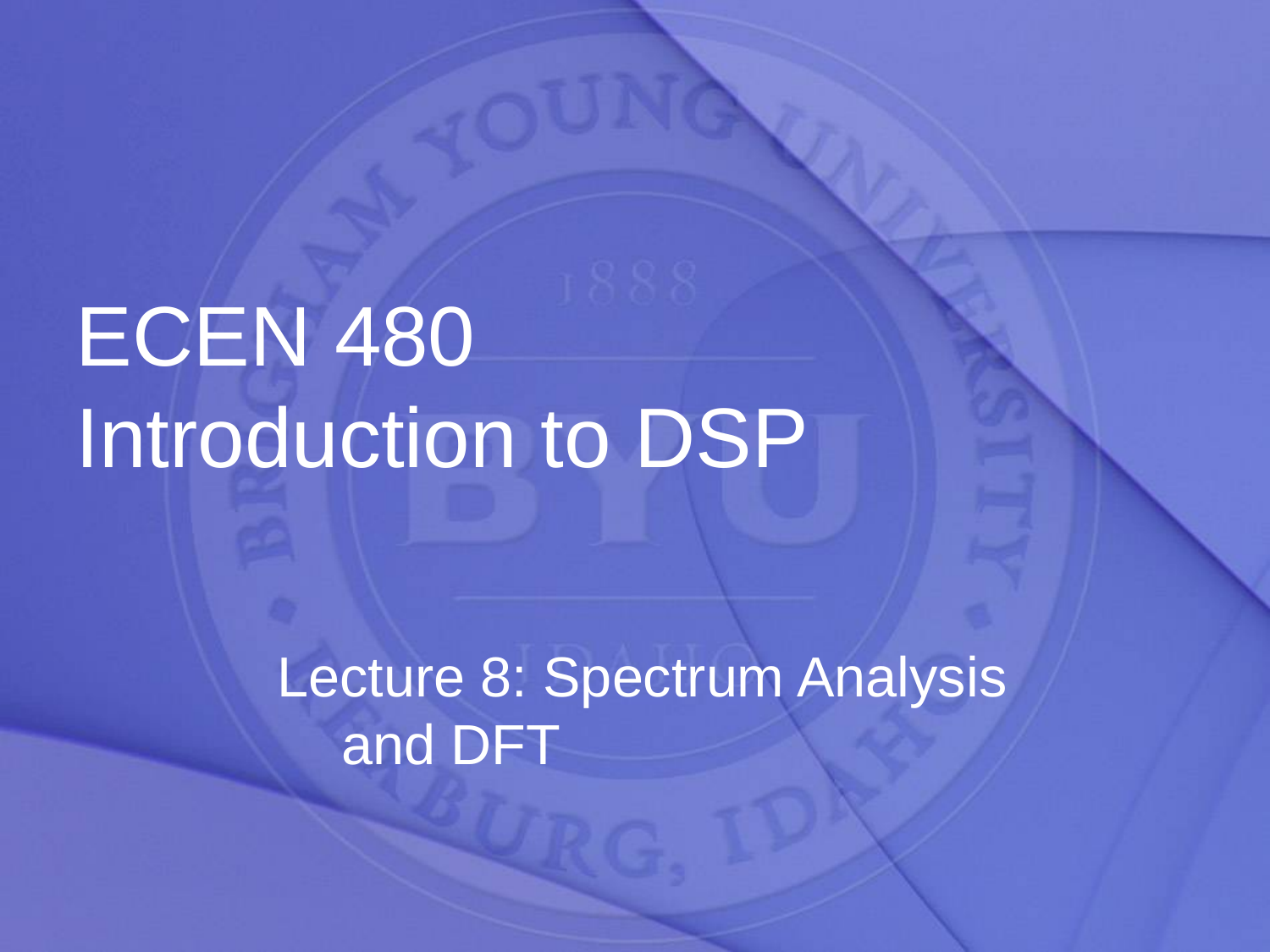

ECEN 480
Introduction to DSP
Lecture 8: Spectrum Analysis and DFT